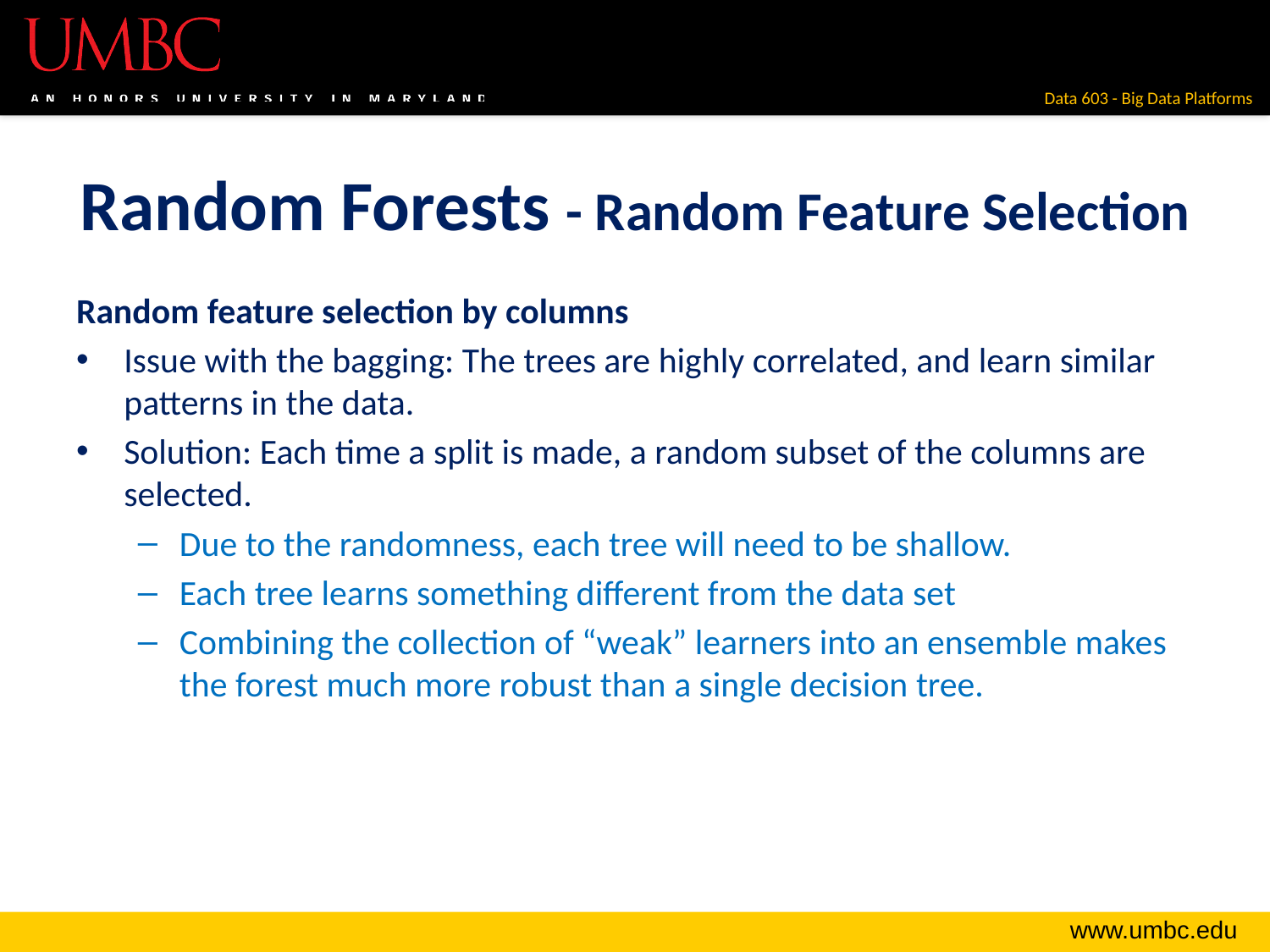

# Random Forests - Random Feature Selection
Random feature selection by columns
Issue with the bagging: The trees are highly correlated, and learn similar patterns in the data.
Solution: Each time a split is made, a random subset of the columns are selected.
Due to the randomness, each tree will need to be shallow.
Each tree learns something different from the data set
Combining the collection of “weak” learners into an ensemble makes the forest much more robust than a single decision tree.